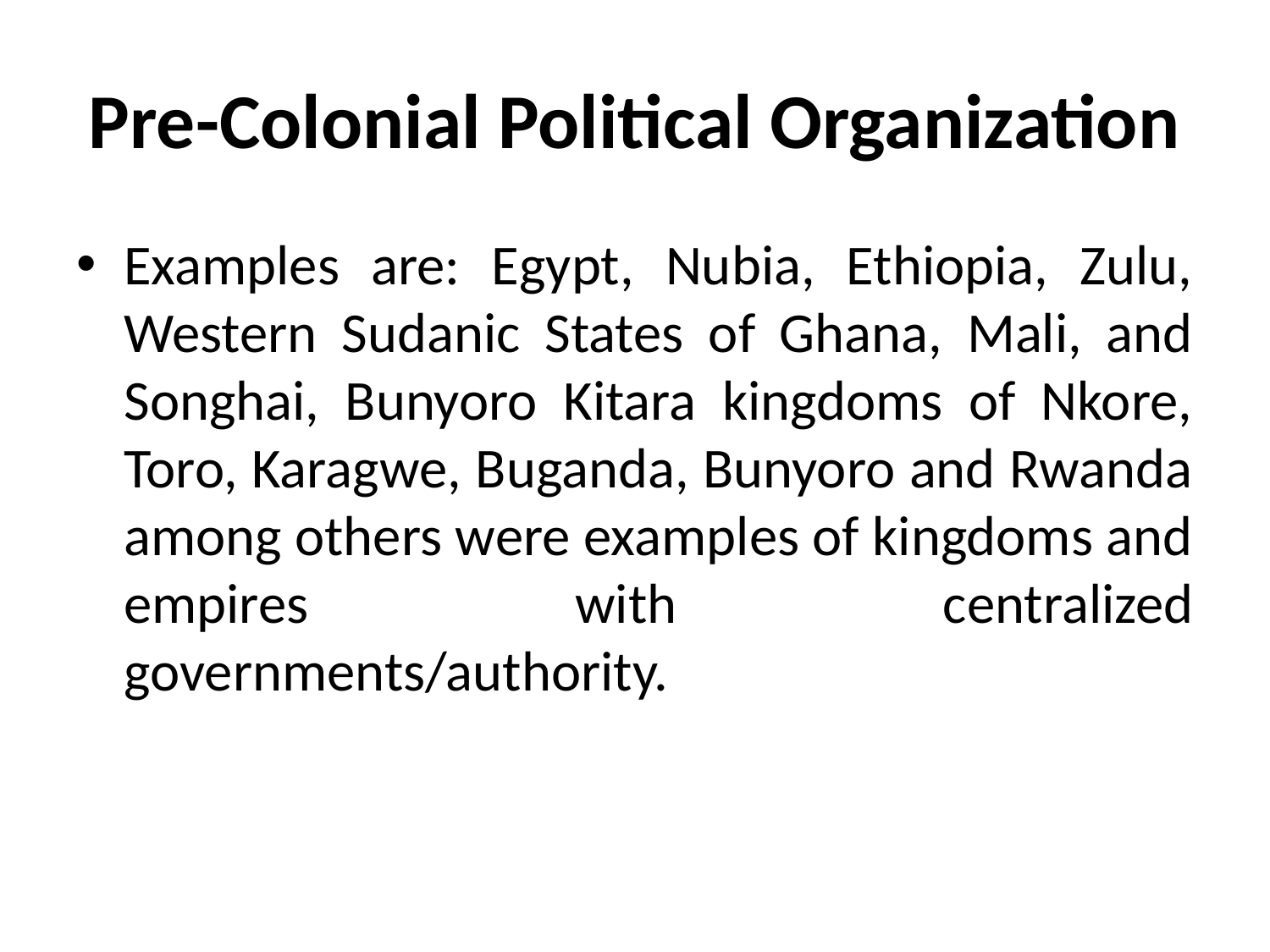

# Pre-Colonial Political Organization
Examples are: Egypt, Nubia, Ethiopia, Zulu, Western Sudanic States of Ghana, Mali, and Songhai, Bunyoro Kitara kingdoms of Nkore, Toro, Karagwe, Buganda, Bunyoro and Rwanda among others were examples of kingdoms and empires with centralized governments/authority.